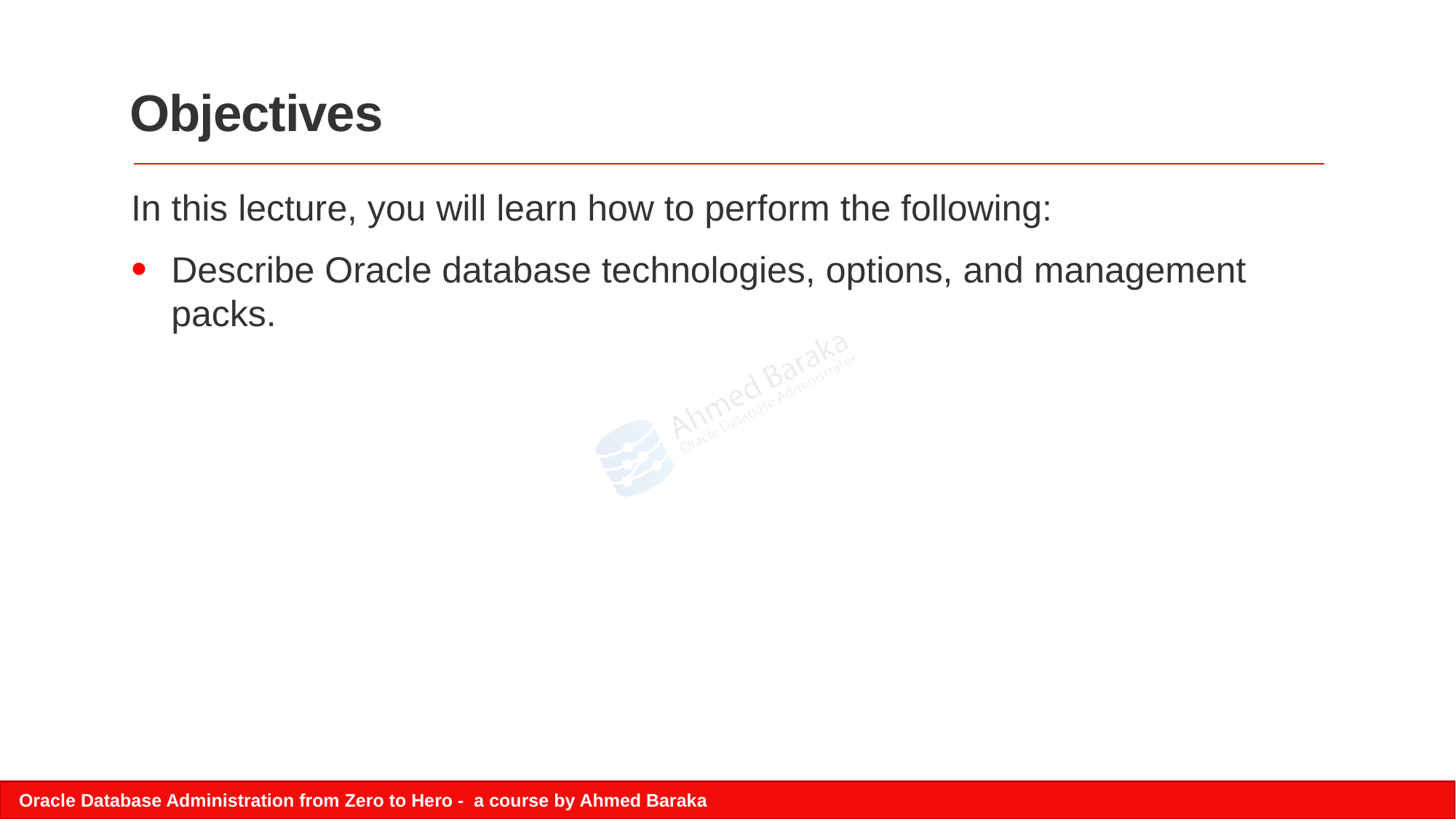

# Objectives
In this lecture, you will learn how to perform the following:
Describe Oracle database technologies, options, and management packs.